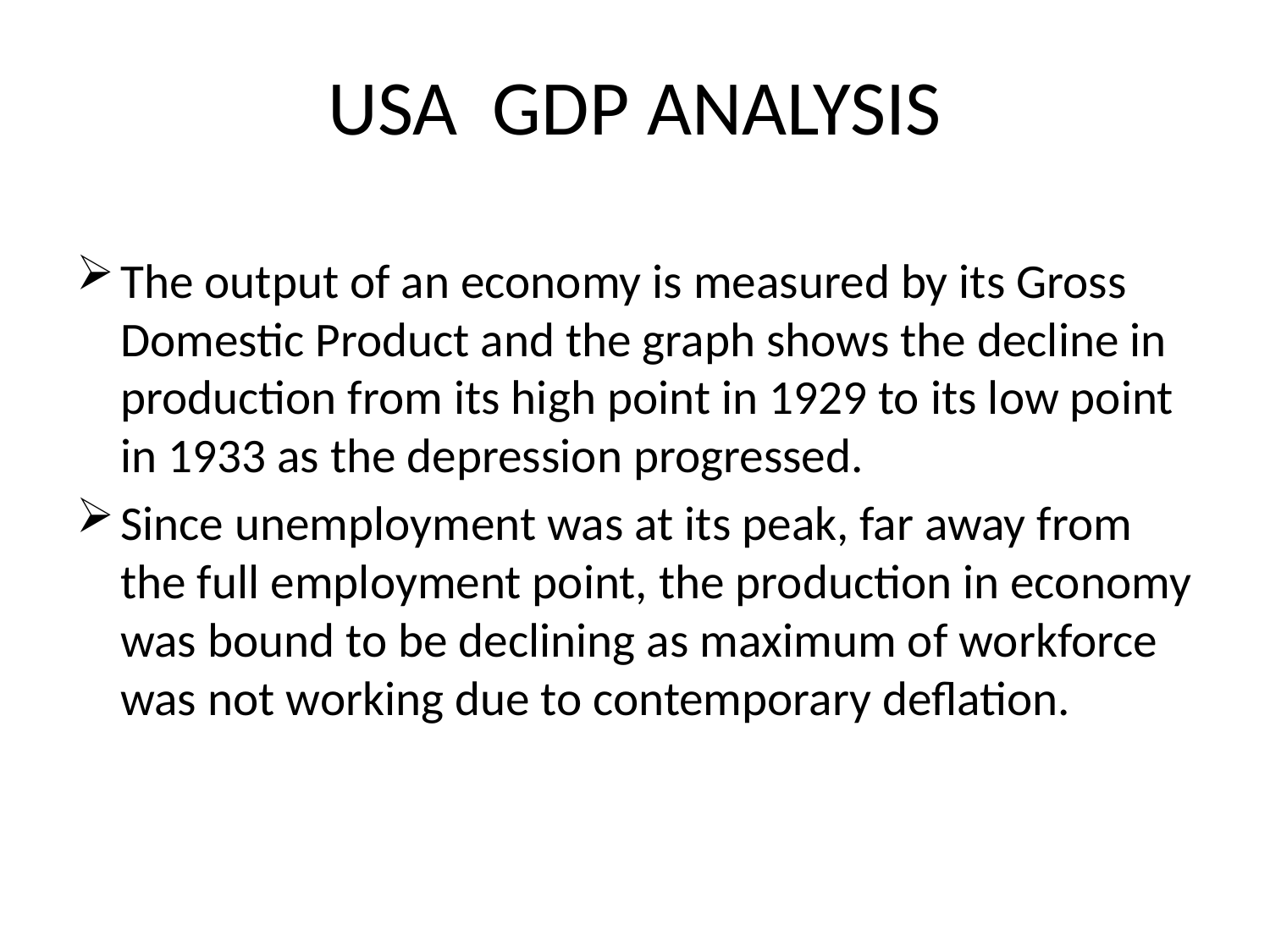

# USA  GDP ANALYSIS
The output of an economy is measured by its Gross Domestic Product and the graph shows the decline in production from its high point in 1929 to its low point in 1933 as the depression progressed.
Since unemployment was at its peak, far away from the full employment point, the production in economy was bound to be declining as maximum of workforce was not working due to contemporary deflation.